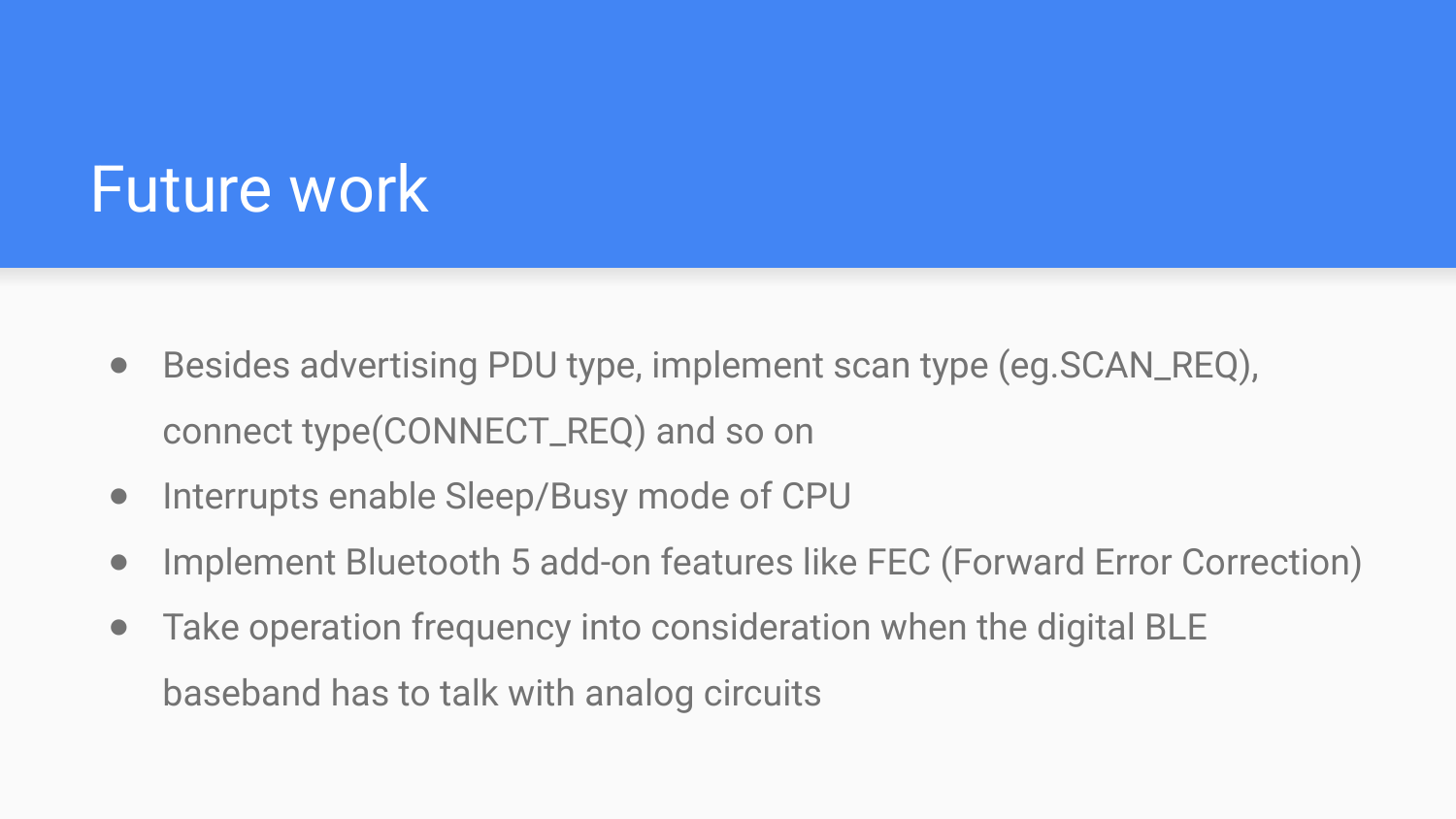

# Future work
Besides advertising PDU type, implement scan type (eg.SCAN_REQ), connect type(CONNECT_REQ) and so on
Interrupts enable Sleep/Busy mode of CPU
Implement Bluetooth 5 add-on features like FEC (Forward Error Correction)
Take operation frequency into consideration when the digital BLE baseband has to talk with analog circuits